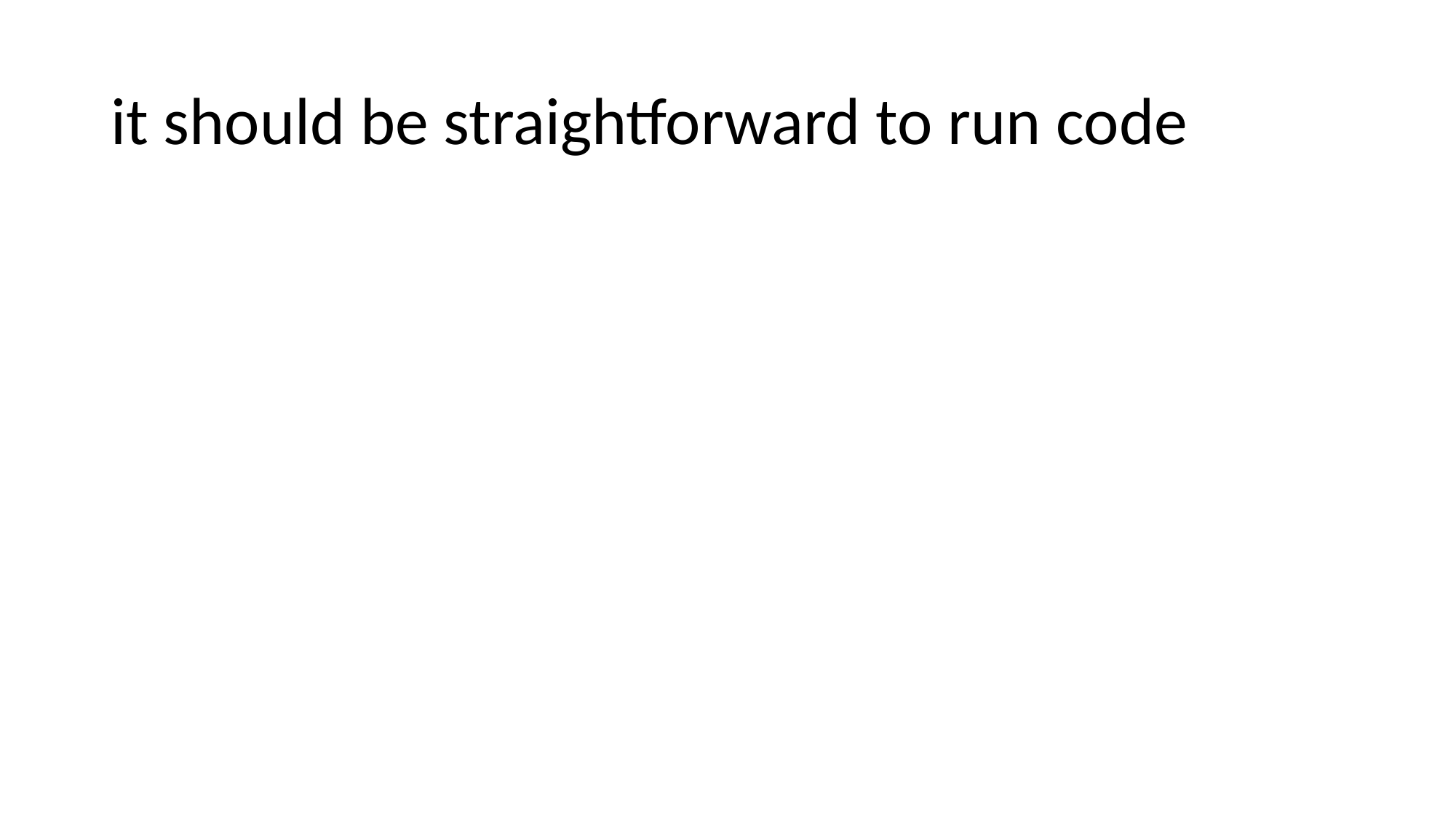

# it should be straightforward to run code